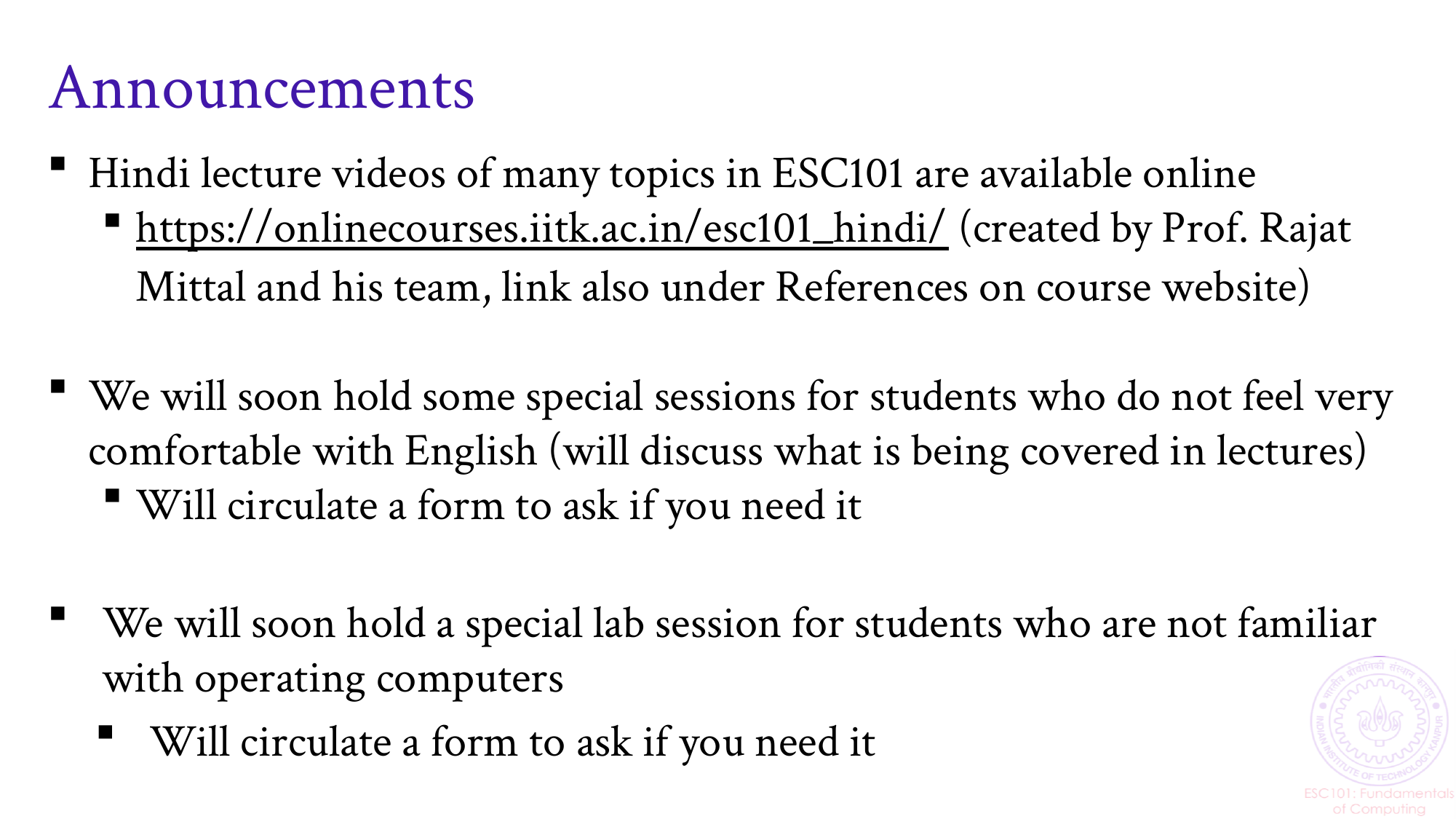

# Announcements
Hindi lecture videos of many topics in ESC101 are available online
https://onlinecourses.iitk.ac.in/esc101_hindi/ (created by Prof. Rajat Mittal and his team, link also under References on course website)

We will soon hold some special sessions for students who do not feel very comfortable with English (will discuss what is being covered in lectures)
Will circulate a form to ask if you need it

We will soon hold a special lab session for students who are not familiar with operating computers
Will circulate a form to ask if you need it

4